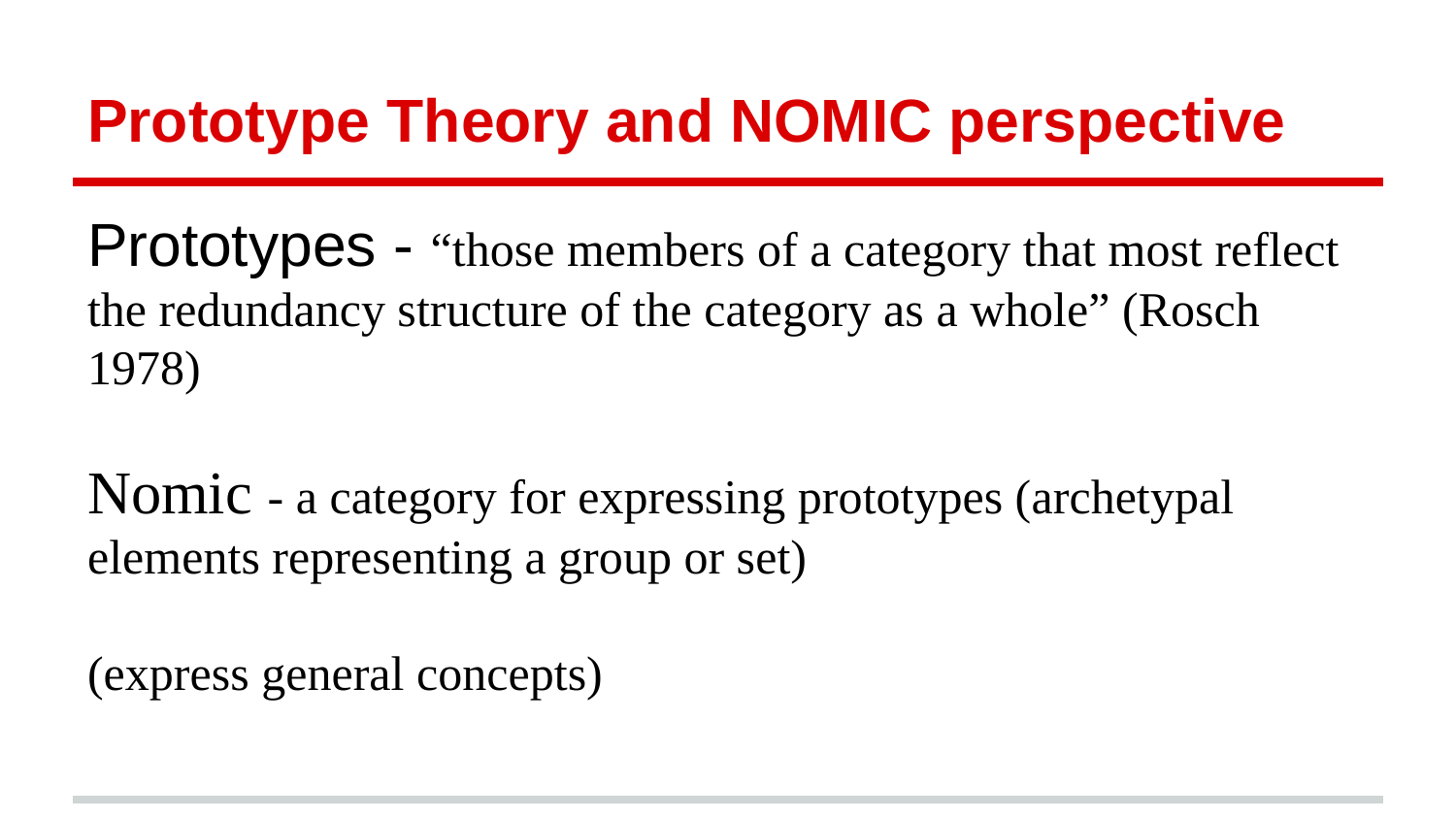

# Prototype Theory and NOMIC perspective
Prototypes - “those members of a category that most reflect the redundancy structure of the category as a whole” (Rosch 1978)

Nomic - a category for expressing prototypes (archetypal elements representing a group or set)

(express general concepts)